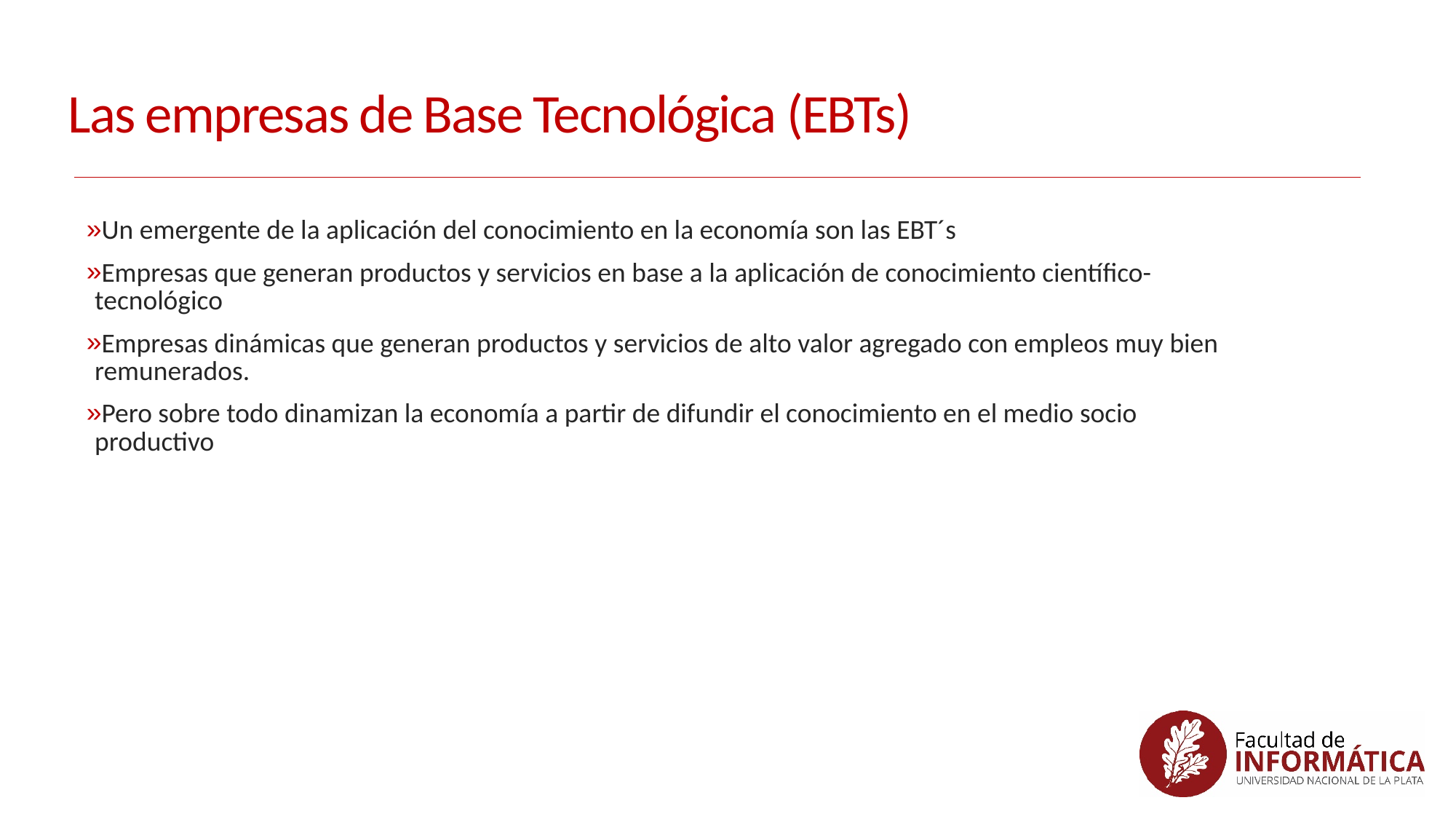

# Las empresas de Base Tecnológica (EBTs)
Un emergente de la aplicación del conocimiento en la economía son las EBT´s
Empresas que generan productos y servicios en base a la aplicación de conocimiento científico-tecnológico
Empresas dinámicas que generan productos y servicios de alto valor agregado con empleos muy bien remunerados.
Pero sobre todo dinamizan la economía a partir de difundir el conocimiento en el medio socio productivo